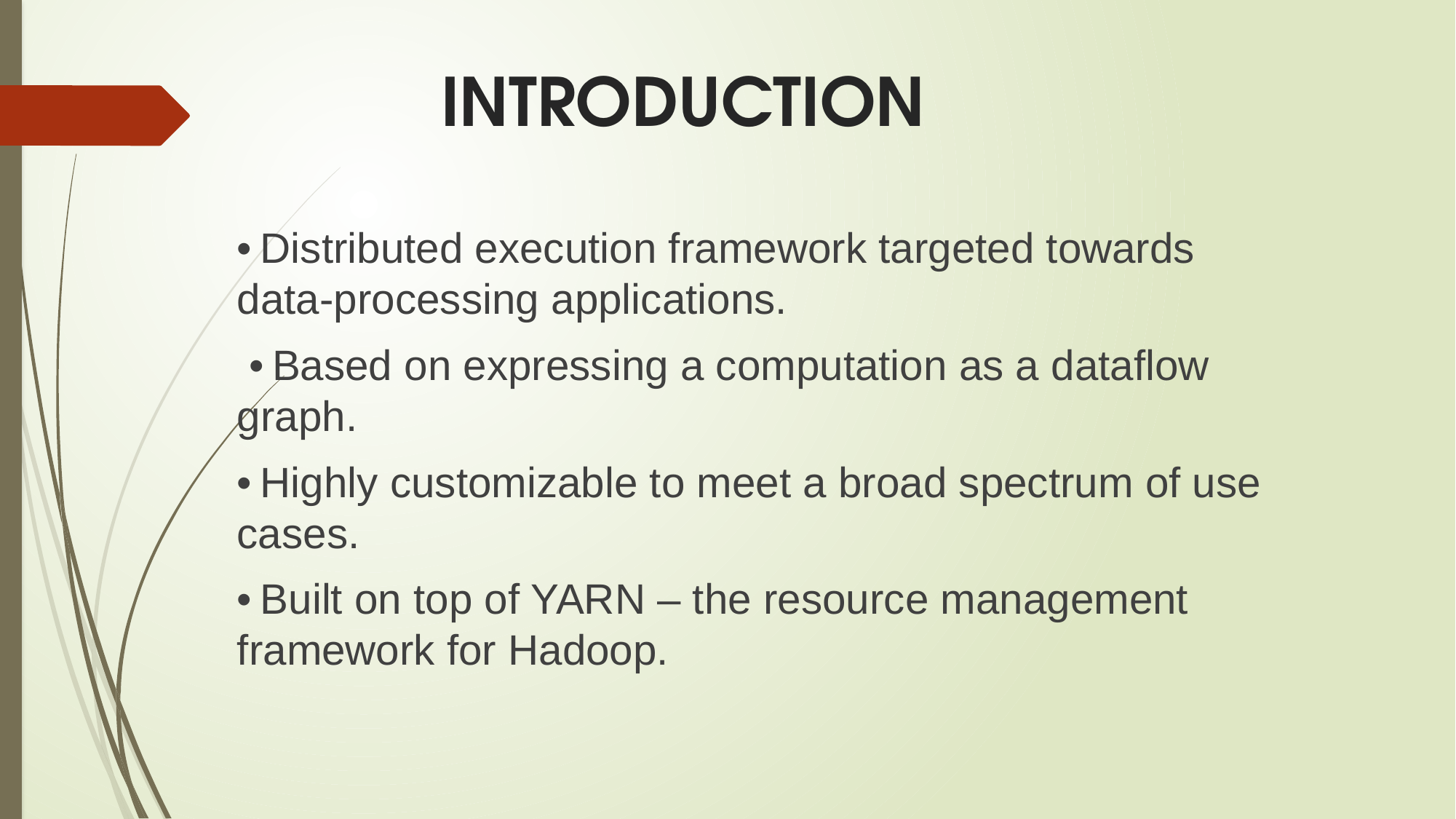

# INTRODUCTION
• Distributed execution framework targeted towards data-processing applications.
 • Based on expressing a computation as a dataflow graph.
• Highly customizable to meet a broad spectrum of use cases.
• Built on top of YARN – the resource management framework for Hadoop.